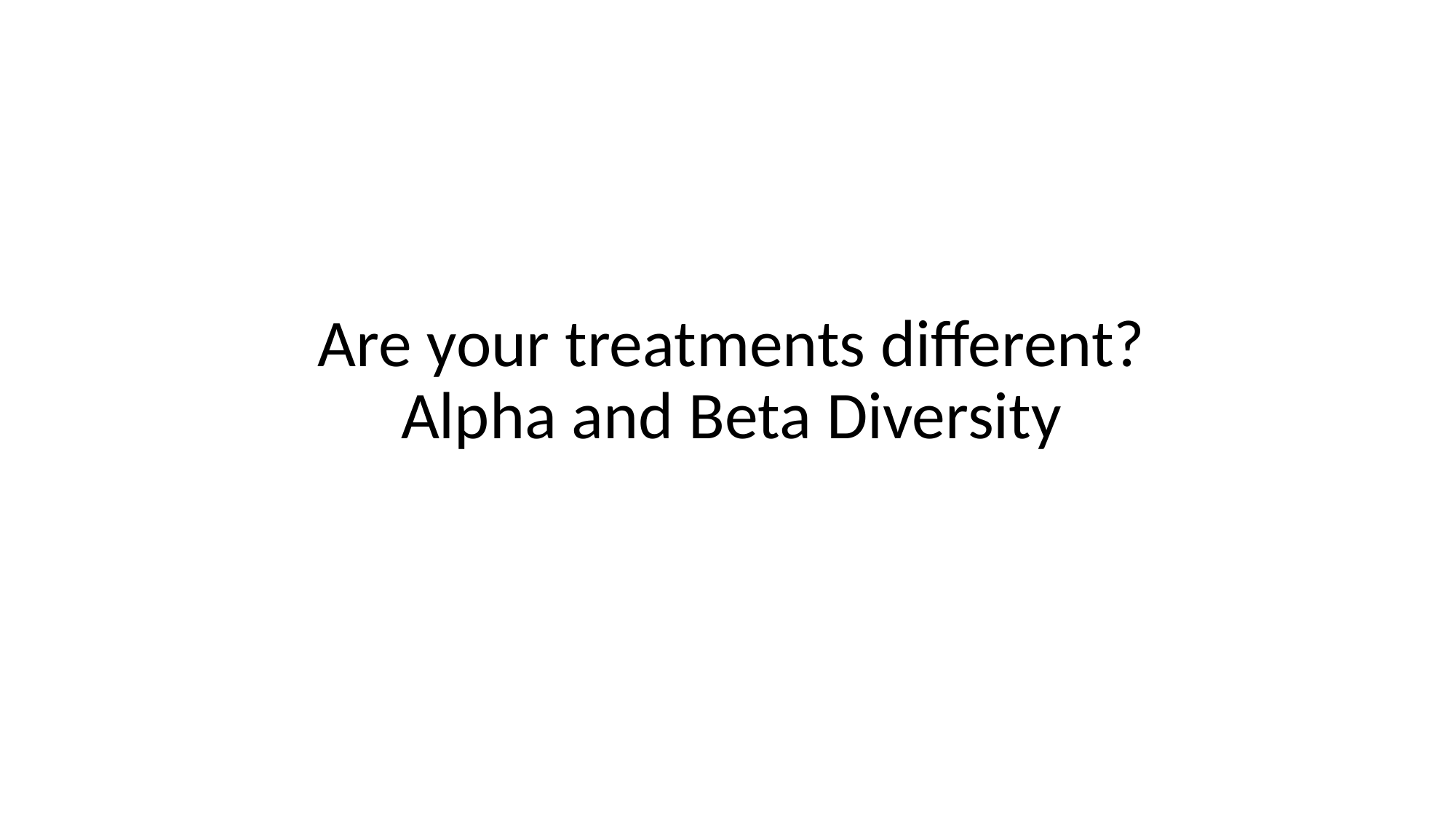

# Are your treatments different? Alpha and Beta Diversity